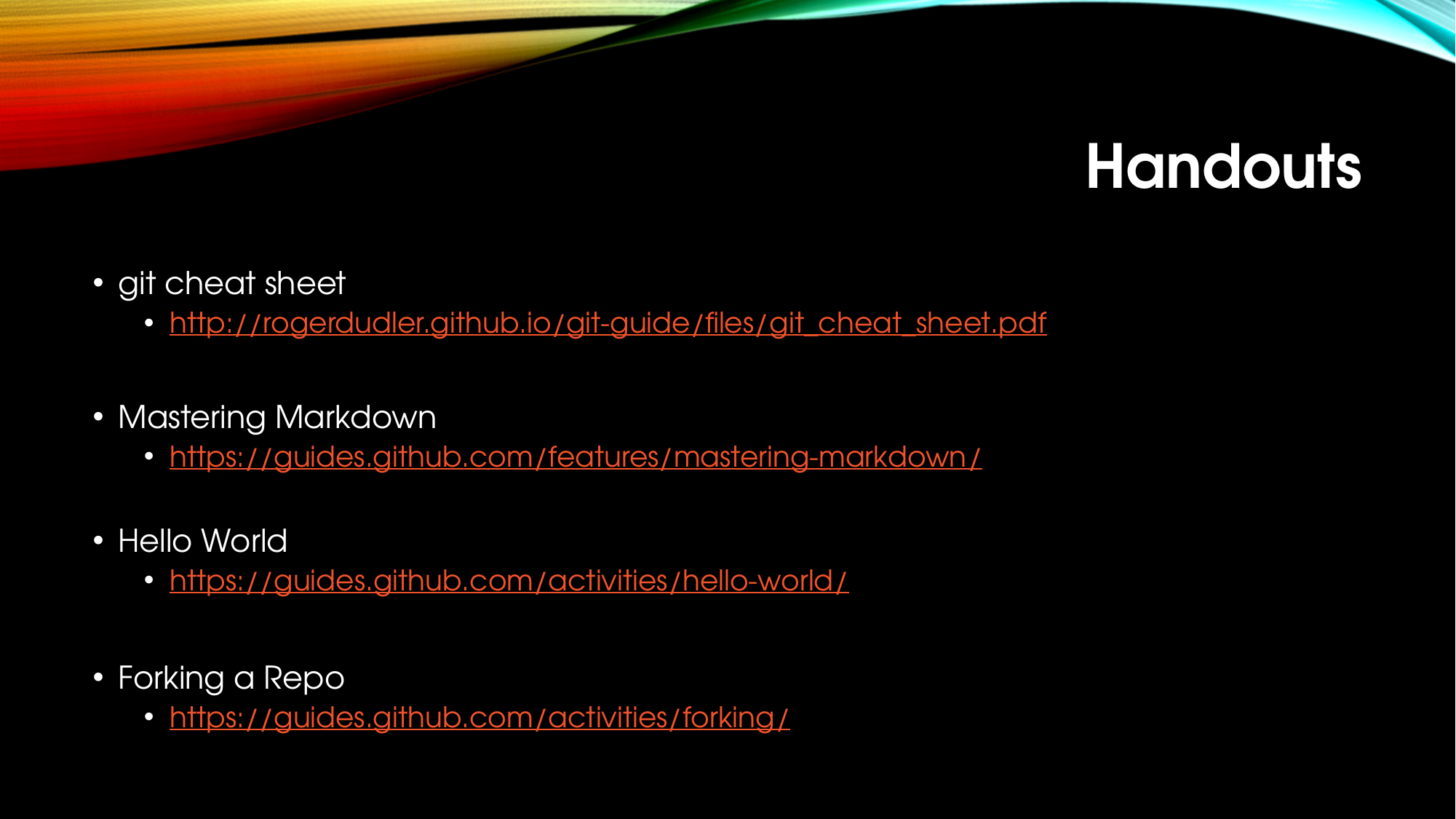

# Handouts
git cheat sheet
http://rogerdudler.github.io/git-guide/files/git_cheat_sheet.pdf

Mastering Markdown
https://guides.github.com/features/mastering-markdown/

Hello World
https://guides.github.com/activities/hello-world/

Forking a Repo
https://guides.github.com/activities/forking/